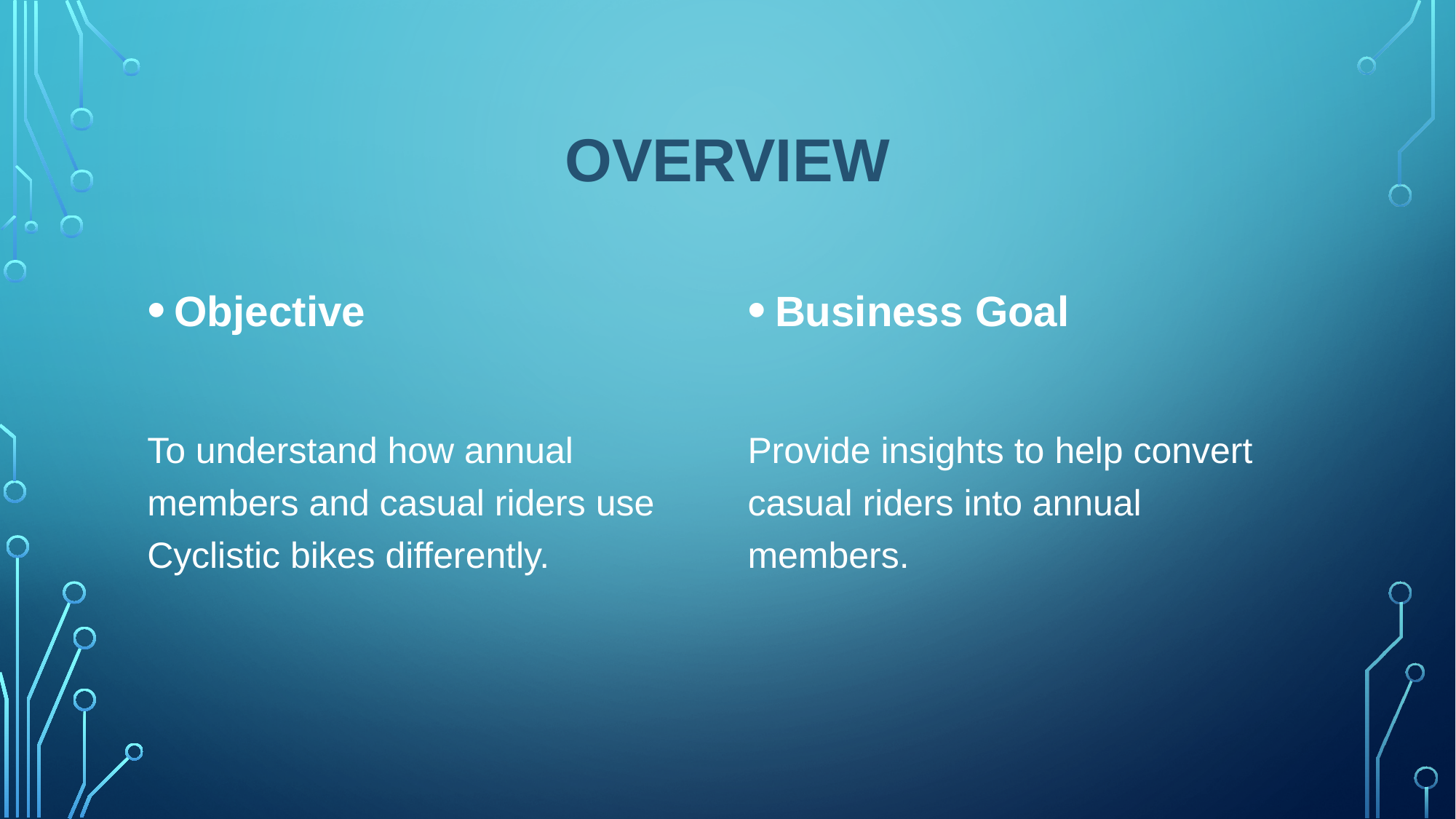

# Overview
Objective

To understand how annual members and casual riders use Cyclistic bikes differently.
Business Goal

Provide insights to help convert casual riders into annual members.